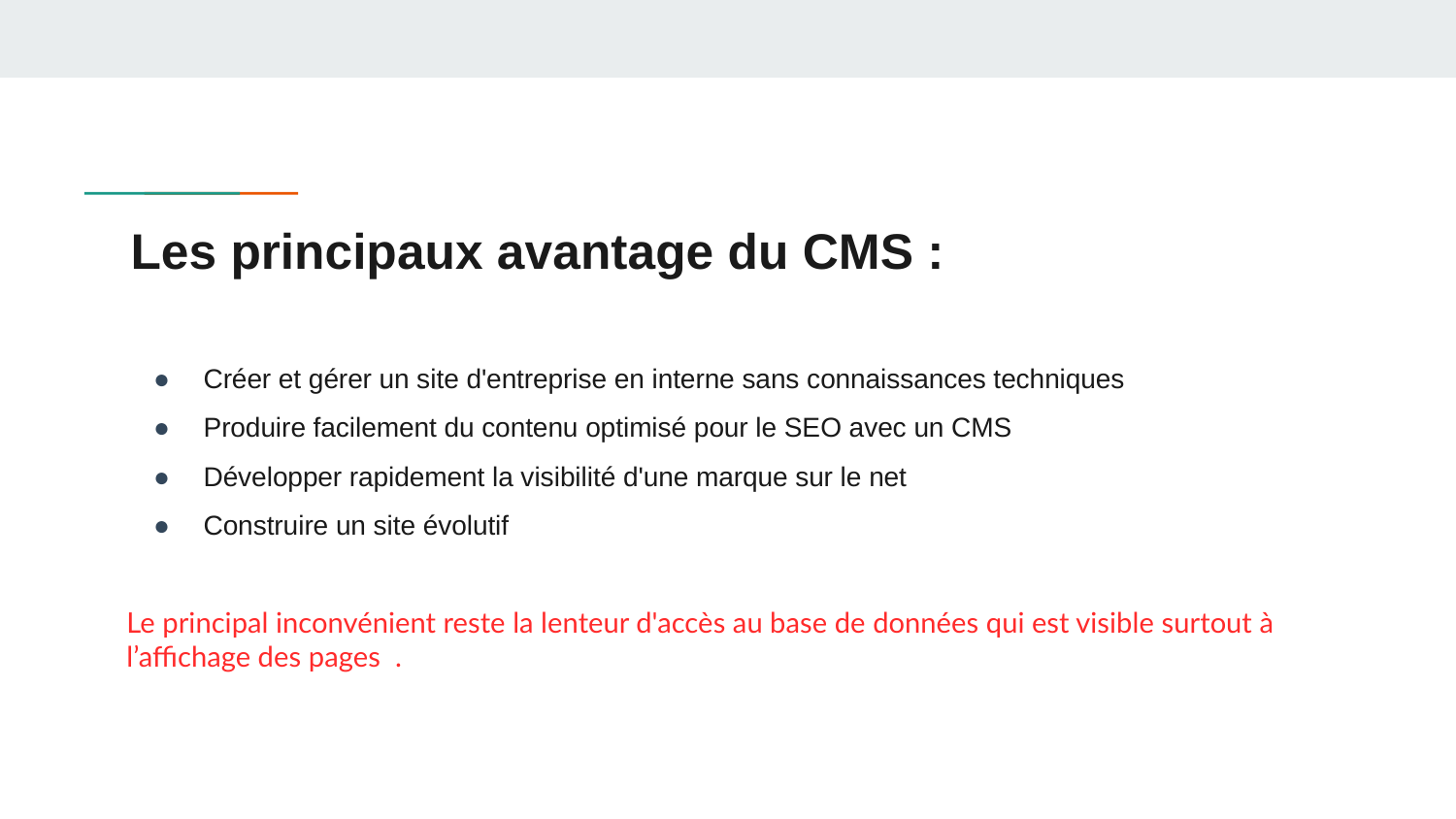

# Les principaux avantage du CMS :
Créer et gérer un site d'entreprise en interne sans connaissances techniques
Produire facilement du contenu optimisé pour le SEO avec un CMS
Développer rapidement la visibilité d'une marque sur le net
Construire un site évolutif
Le principal inconvénient reste la lenteur d'accès au base de données qui est visible surtout à l’affichage des pages  .